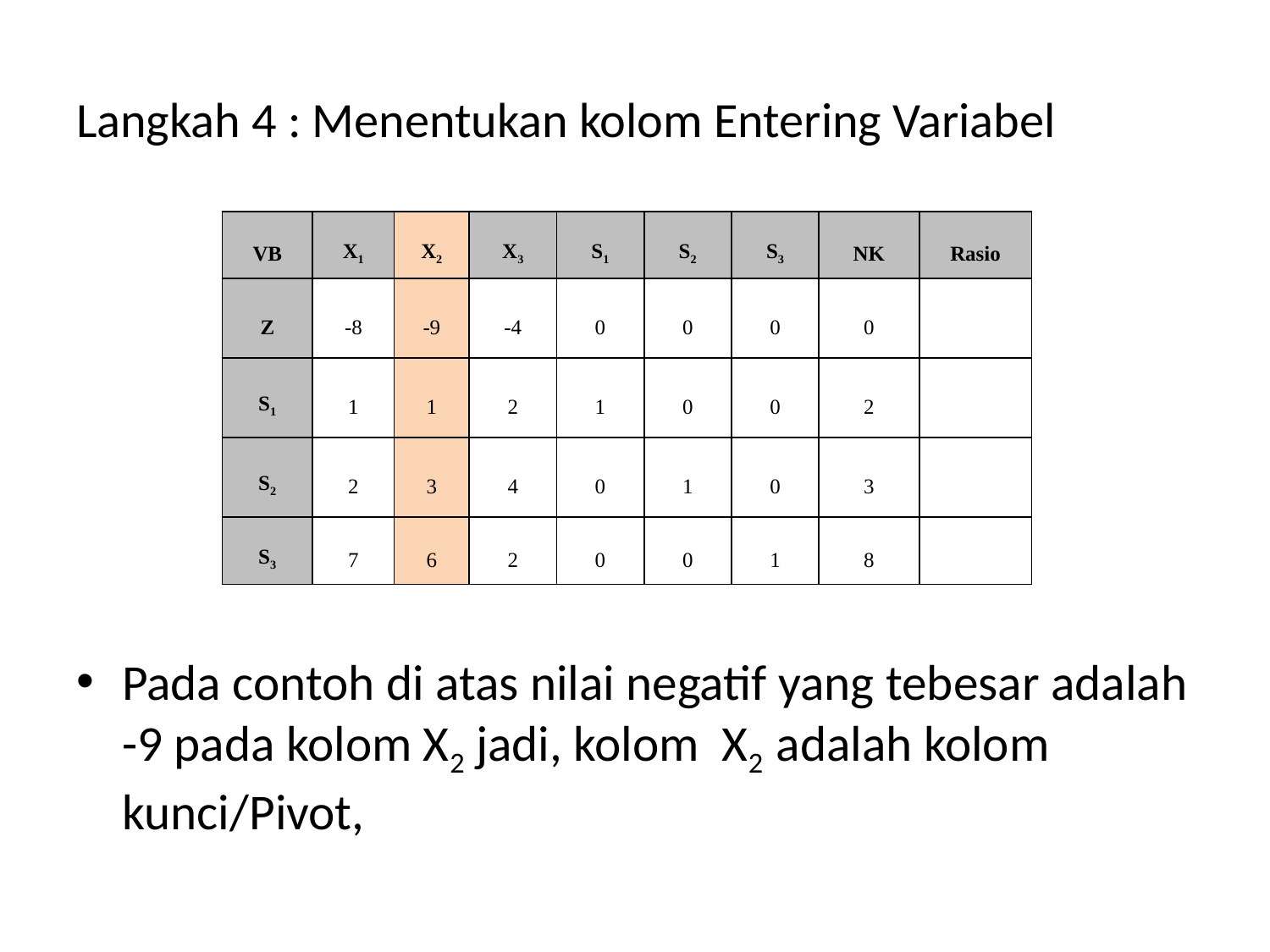

# Langkah 4 : Menentukan kolom Entering Variabel
| VB | X1 | X2 | X3 | S1 | S2 | S3 | NK | Rasio |
| --- | --- | --- | --- | --- | --- | --- | --- | --- |
| Z | -8 | -9 | -4 | 0 | 0 | 0 | 0 |  |
| S1 | 1 | 1 | 2 | 1 | 0 | 0 | 2 |  |
| S2 | 2 | 3 | 4 | 0 | 1 | 0 | 3 |  |
| S3 | 7 | 6 | 2 | 0 | 0 | 1 | 8 |  |

Pada contoh di atas nilai negatif yang tebesar adalah -9 pada kolom X2 jadi, kolom  X2  adalah kolom kunci/Pivot,